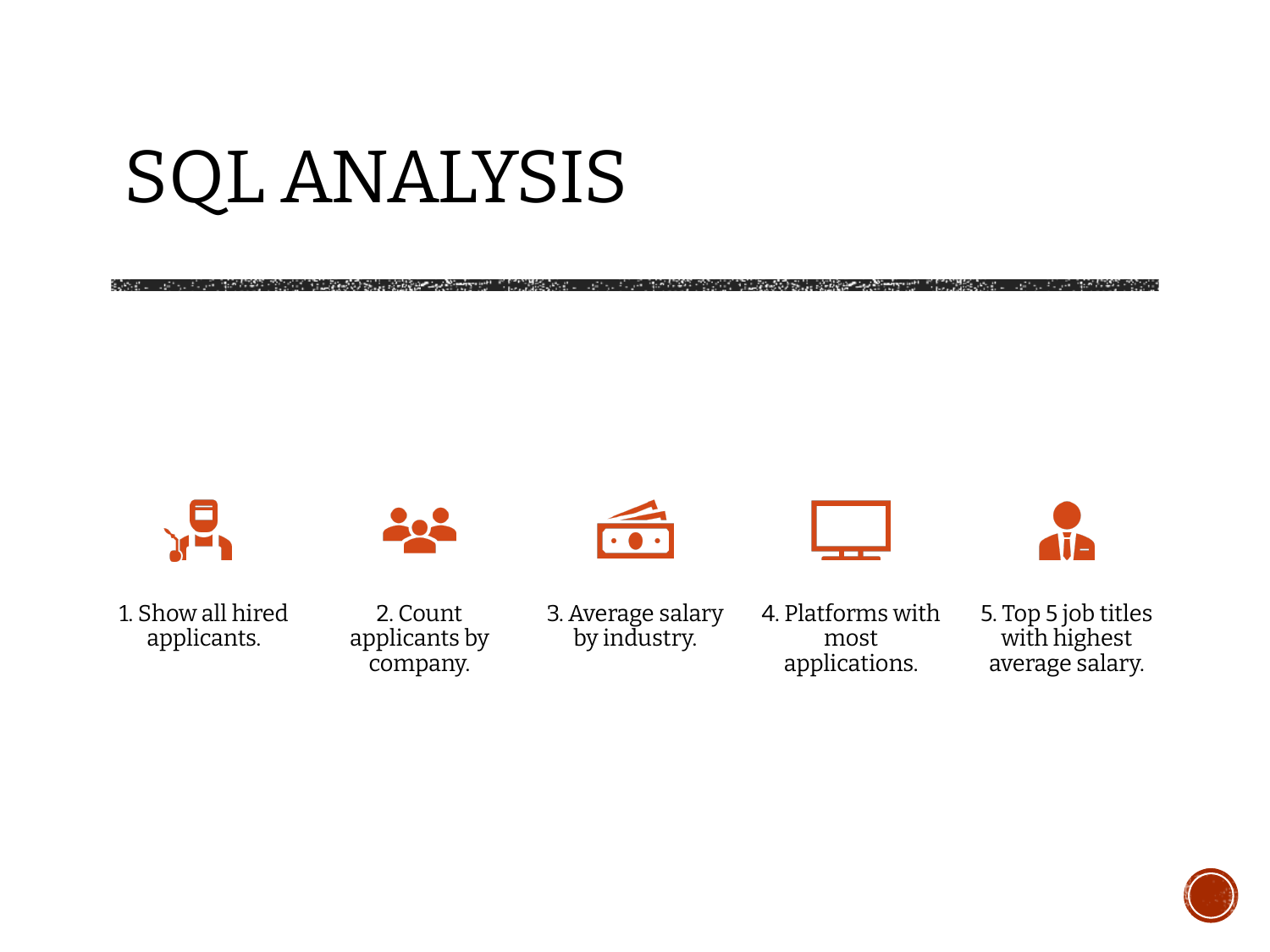

# SQL Analysis

1. Show all hired applicants.
2. Count applicants by company.
3. Average salary by industry.
4. Platforms with most applications.
5. Top 5 job titles with highest average salary.